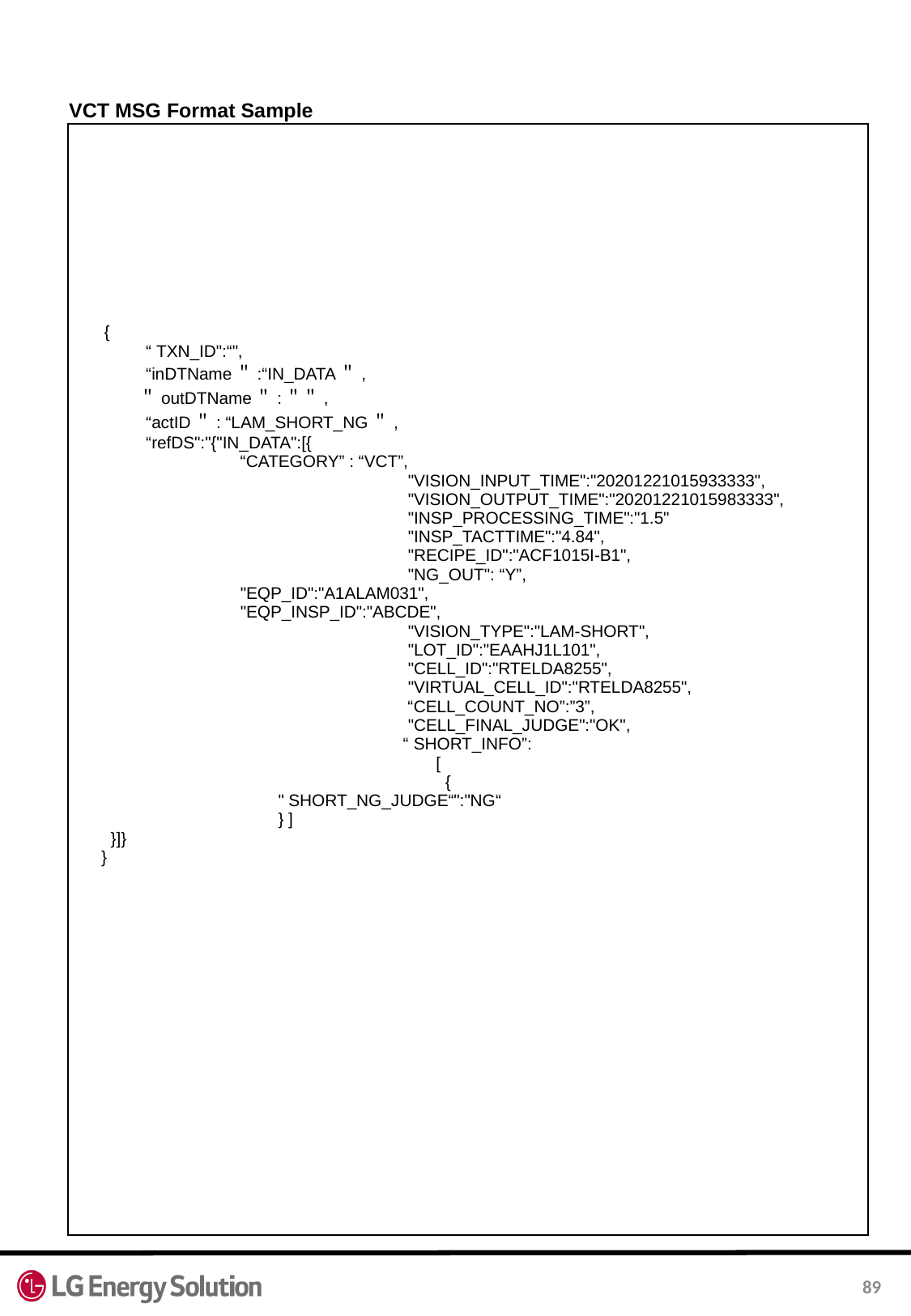

VCT MSG Format Sample
| { “ TXN\_ID":“", “inDTName＂:“IN\_DATA＂, ＂outDTName＂:＂＂, “actID＂: “LAM\_SHORT\_NG＂, “refDS":"{"IN\_DATA":[{ “CATEGORY” : “VCT”, "VISION\_INPUT\_TIME":"20201221015933333", "VISION\_OUTPUT\_TIME":"20201221015983333", "INSP\_PROCESSING\_TIME":"1.5" "INSP\_TACTTIME":"4.84", "RECIPE\_ID":"ACF1015I-B1", "NG\_OUT": “Y”, "EQP\_ID":"A1ALAM031", "EQP\_INSP\_ID":"ABCDE", "VISION\_TYPE":"LAM-SHORT", "LOT\_ID":"EAAHJ1L101", "CELL\_ID":"RTELDA8255", "VIRTUAL\_CELL\_ID":"RTELDA8255", “CELL\_COUNT\_NO”:”3”, "CELL\_FINAL\_JUDGE":"OK", “ SHORT\_INFO”: [ { " SHORT\_NG\_JUDGE“":"NG“ } ] }]} } |
| --- |
89